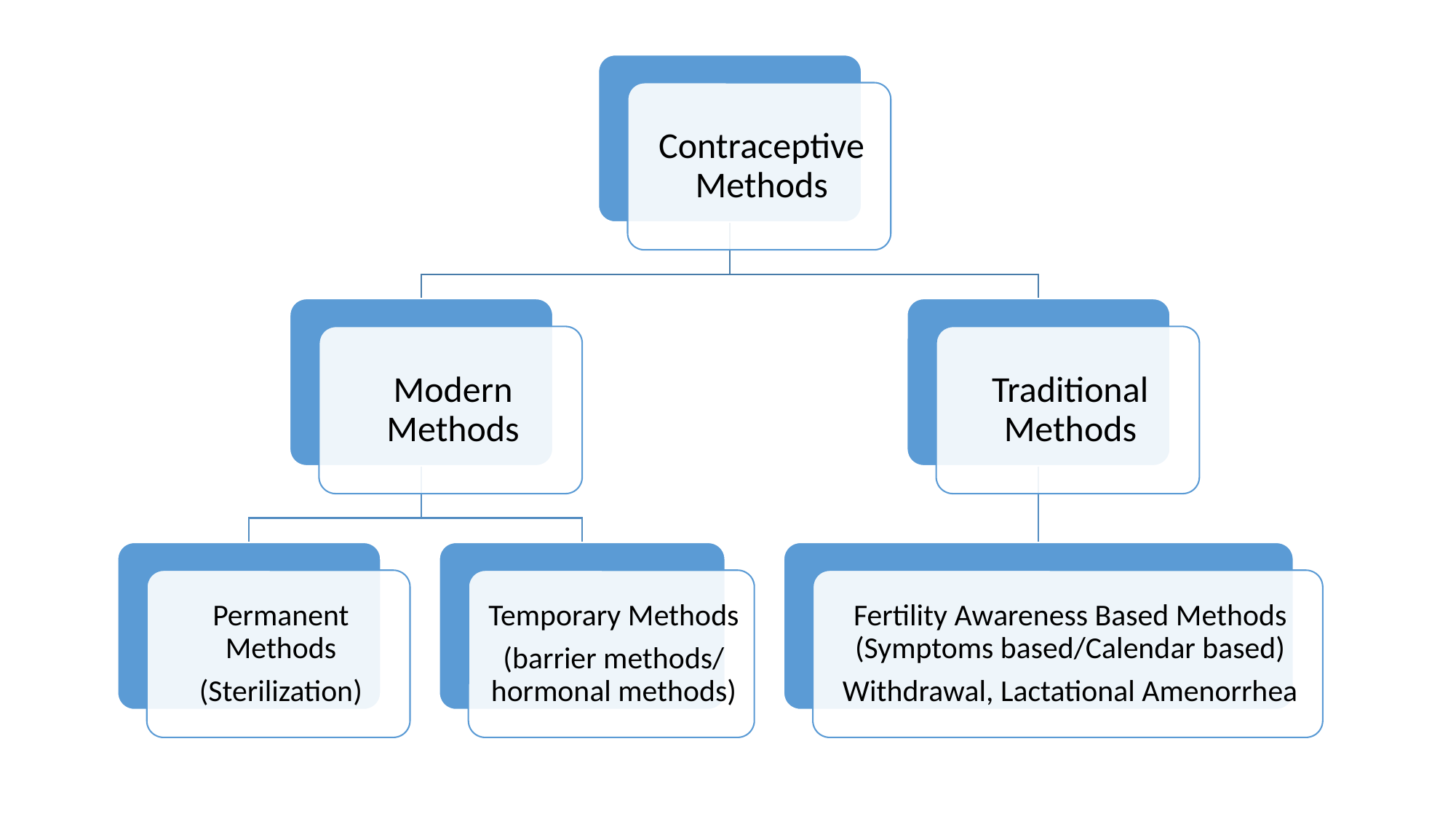

Contraceptive Methods
Modern Methods
Permanent Methods
(Sterilization)
Temporary Methods
(barrier methods/ hormonal methods)
Traditional Methods
Fertility Awareness Based Methods (Symptoms based/Calendar based)
Withdrawal, Lactational Amenorrhea